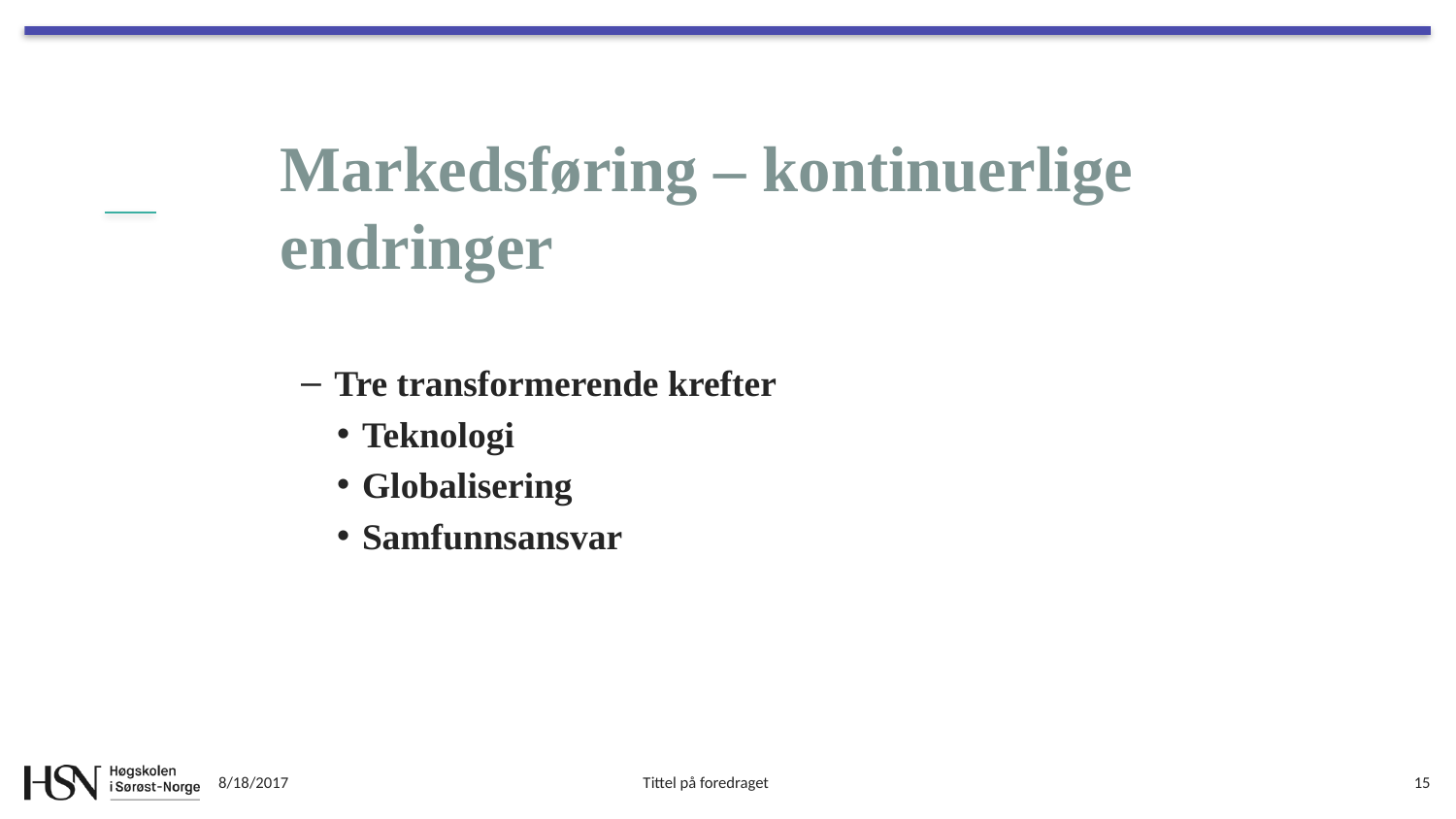

# Markedsføring – kontinuerlige endringer
Tre transformerende krefter
Teknologi
Globalisering
Samfunnsansvar
8/18/2017
Tittel på foredraget
15